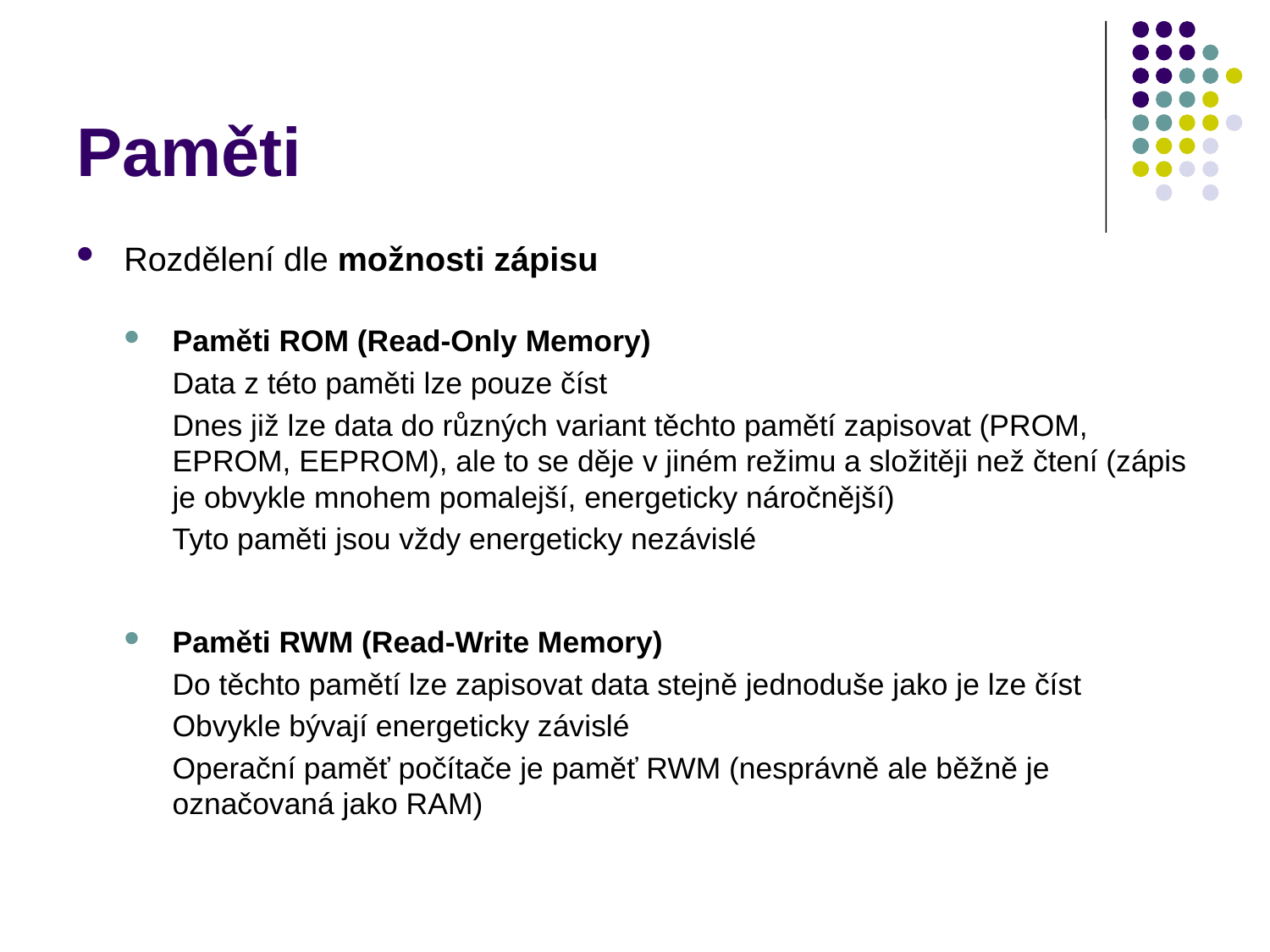

# Paměti
Rozdělení dle možnosti zápisu

Paměti ROM (Read-Only Memory)
Data z této paměti lze pouze číst
Dnes již lze data do různých variant těchto pamětí zapisovat (PROM, EPROM, EEPROM), ale to se děje v jiném režimu a složitěji než čtení (zápis je obvykle mnohem pomalejší, energeticky náročnější)
Tyto paměti jsou vždy energeticky nezávislé

Paměti RWM (Read-Write Memory)
Do těchto pamětí lze zapisovat data stejně jednoduše jako je lze číst
Obvykle bývají energeticky závislé
Operační paměť počítače je paměť RWM (nesprávně ale běžně je označovaná jako RAM)